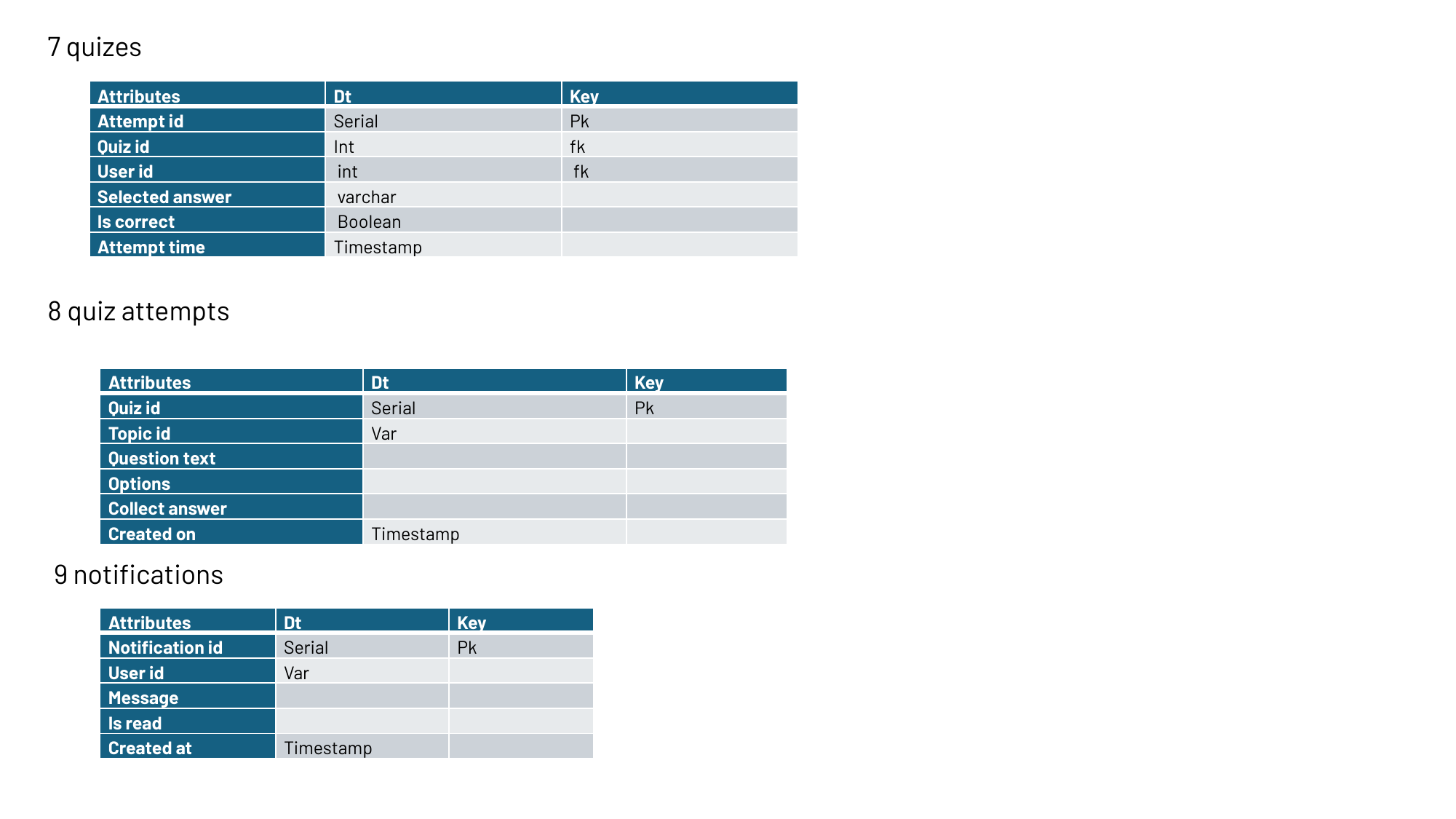

7 quizes
#
| Attributes | Dt | Key |
| --- | --- | --- |
| Attempt id | Serial | Pk |
| Quiz id | Int | fk |
| User id | int | fk |
| Selected answer | varchar |  |
| Is correct | Boolean |  |
| Attempt time | Timestamp |  |
8 quiz attempts
| Attributes | Dt | Key |
| --- | --- | --- |
| Quiz id | Serial | Pk |
| Topic id | Var |  |
| Question text |  |  |
| Options |  |  |
| Collect answer |  |  |
| Created on | Timestamp |  |
9 notifications
| Attributes | Dt | Key |
| --- | --- | --- |
| Notification id | Serial | Pk |
| User id | Var |  |
| Message |  |  |
| Is read |  |  |
| Created at | Timestamp |  |